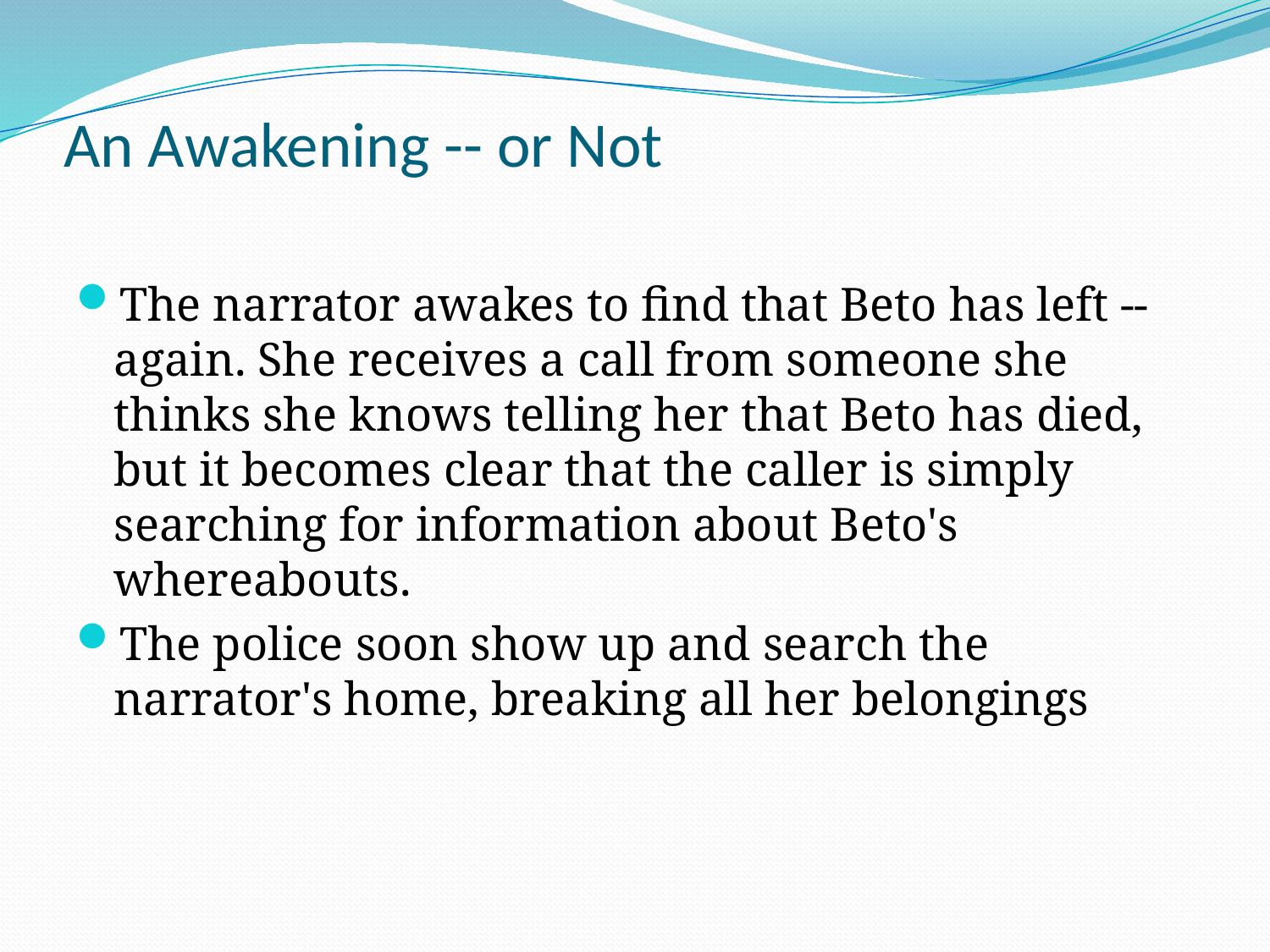

# An Awakening -- or Not
The narrator awakes to find that Beto has left -- again. She receives a call from someone she thinks she knows telling her that Beto has died, but it becomes clear that the caller is simply searching for information about Beto's whereabouts.
The police soon show up and search the narrator's home, breaking all her belongings